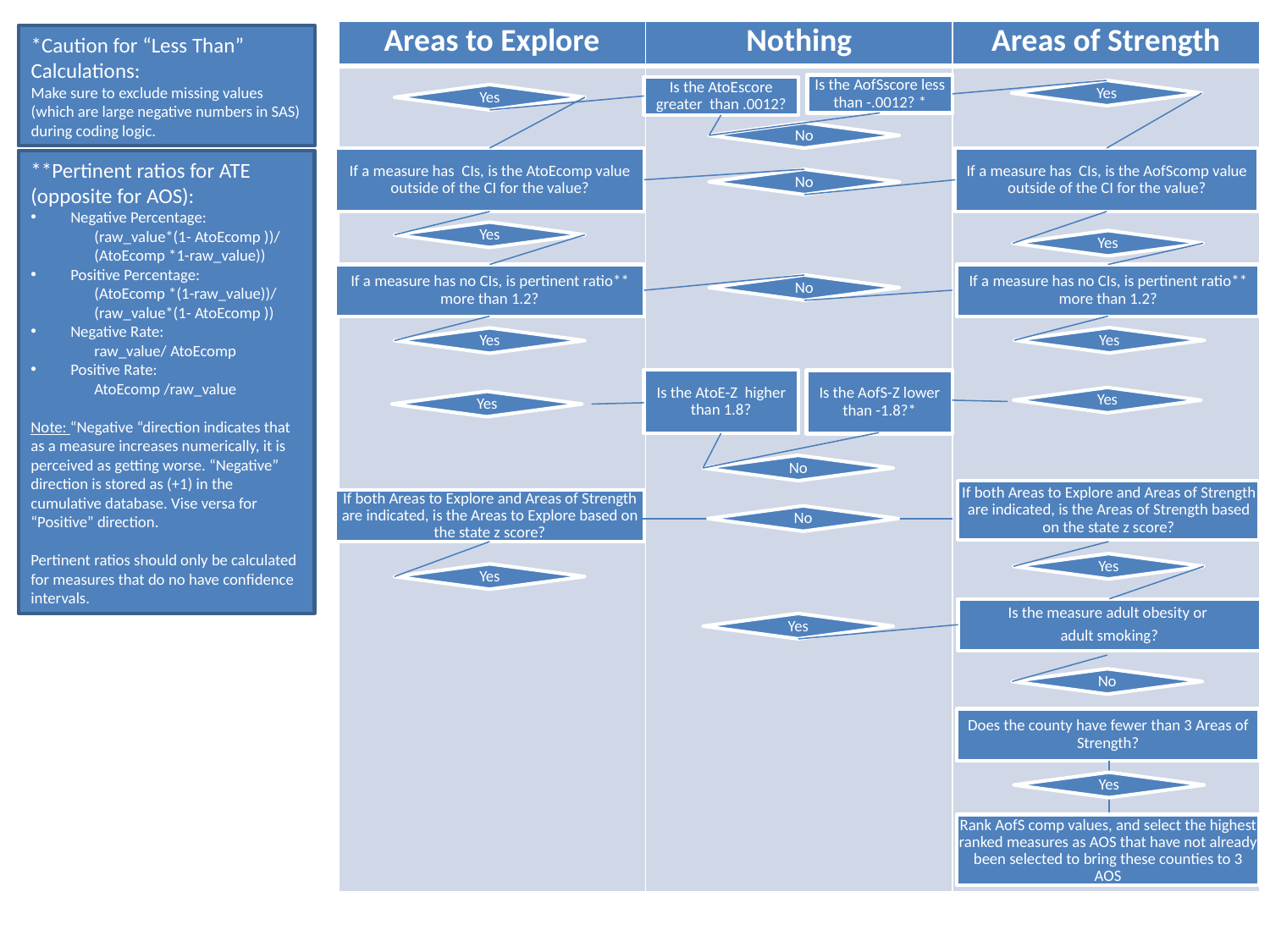

| Areas to Explore | Nothing | Areas of Strength |
| --- | --- | --- |
|  |  |  |
*Caution for “Less Than” Calculations:
Make sure to exclude missing values (which are large negative numbers in SAS) during coding logic.
Is the AofSscore less than -.0012? *
Is the AtoEscore greater  than .0012?
Yes
Yes
No
**Pertinent ratios for ATE (opposite for AOS):
Negative Percentage:
(raw_value*(1- AtoEcomp ))/ (AtoEcomp *1-raw_value))
Positive Percentage:
(AtoEcomp *(1-raw_value))/ (raw_value*(1- AtoEcomp ))
Negative Rate:
raw_value/ AtoEcomp
Positive Rate:
AtoEcomp /raw_value

Note: “Negative “direction indicates that as a measure increases numerically, it is perceived as getting worse. “Negative” direction is stored as (+1) in the cumulative database. Vise versa for “Positive” direction.

Pertinent ratios should only be calculated for measures that do no have confidence intervals.
If a measure has  CIs, is the AofScomp value outside of the CI for the value?
If a measure has  CIs, is the AtoEcomp value outside of the CI for the value?
No
Yes
Yes
If a measure has no CIs, is pertinent ratio** more than 1.2?
If a measure has no CIs, is pertinent ratio** more than 1.2?
No
Yes
Yes
Is the AtoE-Z  higher than 1.8?
Is the AofS-Z lower than -1.8?*
Yes
Yes
No
If both Areas to Explore and Areas of Strength are indicated, is the Areas of Strength based on the state z score?
If both Areas to Explore and Areas of Strength are indicated, is the Areas to Explore based on the state z score?
No
Yes
Yes
Is the measure adult obesity or
adult smoking?
Yes
No
Does the county have fewer than 3 Areas of Strength?
Yes

Rank AofS comp values, and select the highest ranked measures as AOS that have not already been selected to bring these counties to 3 AOS